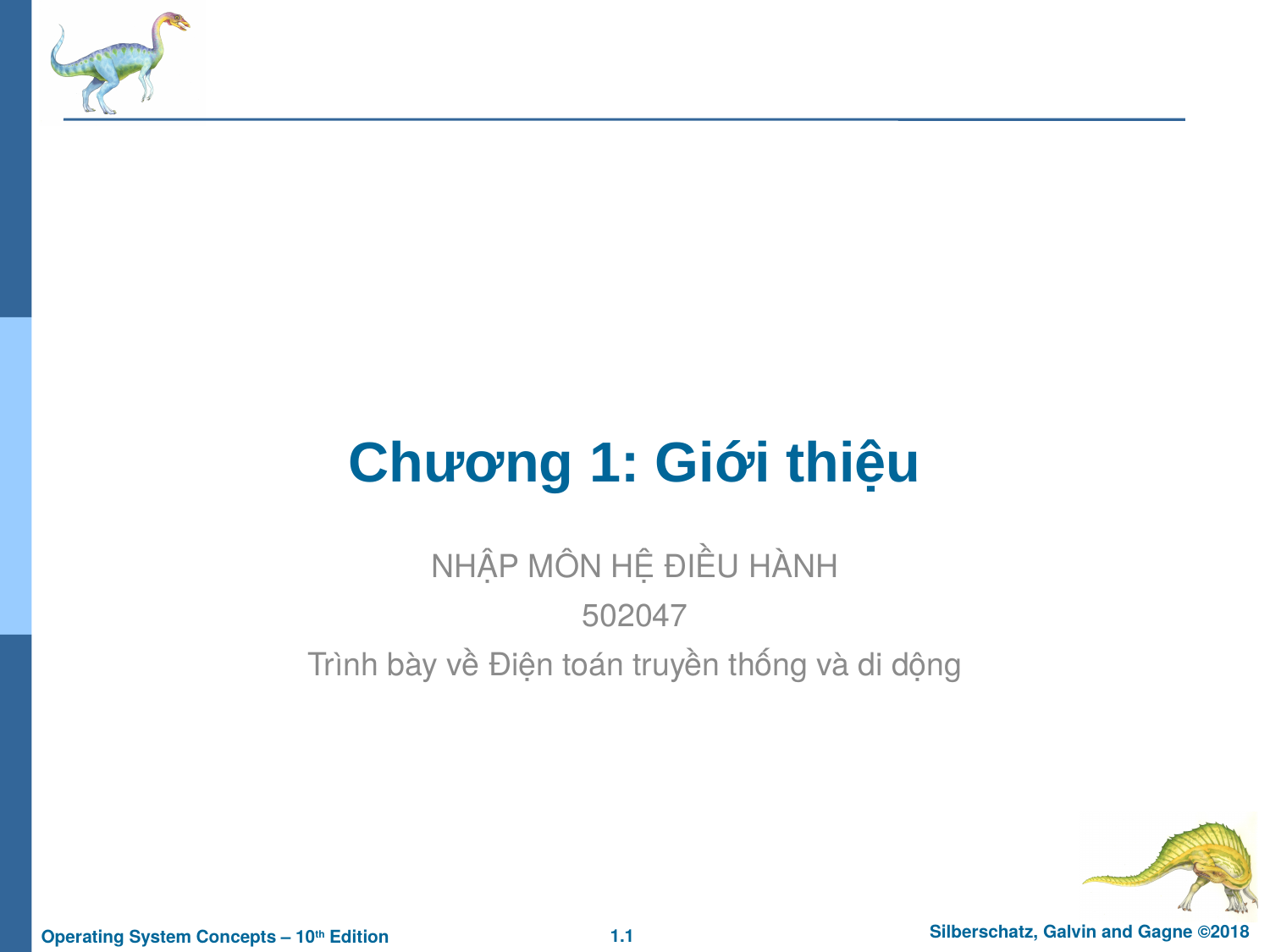

# Chương 1: Giới thiệu
NHẬP MÔN HỆ ĐIỀU HÀNH
502047
Trình bày về Điện toán truyền thống và di dộng